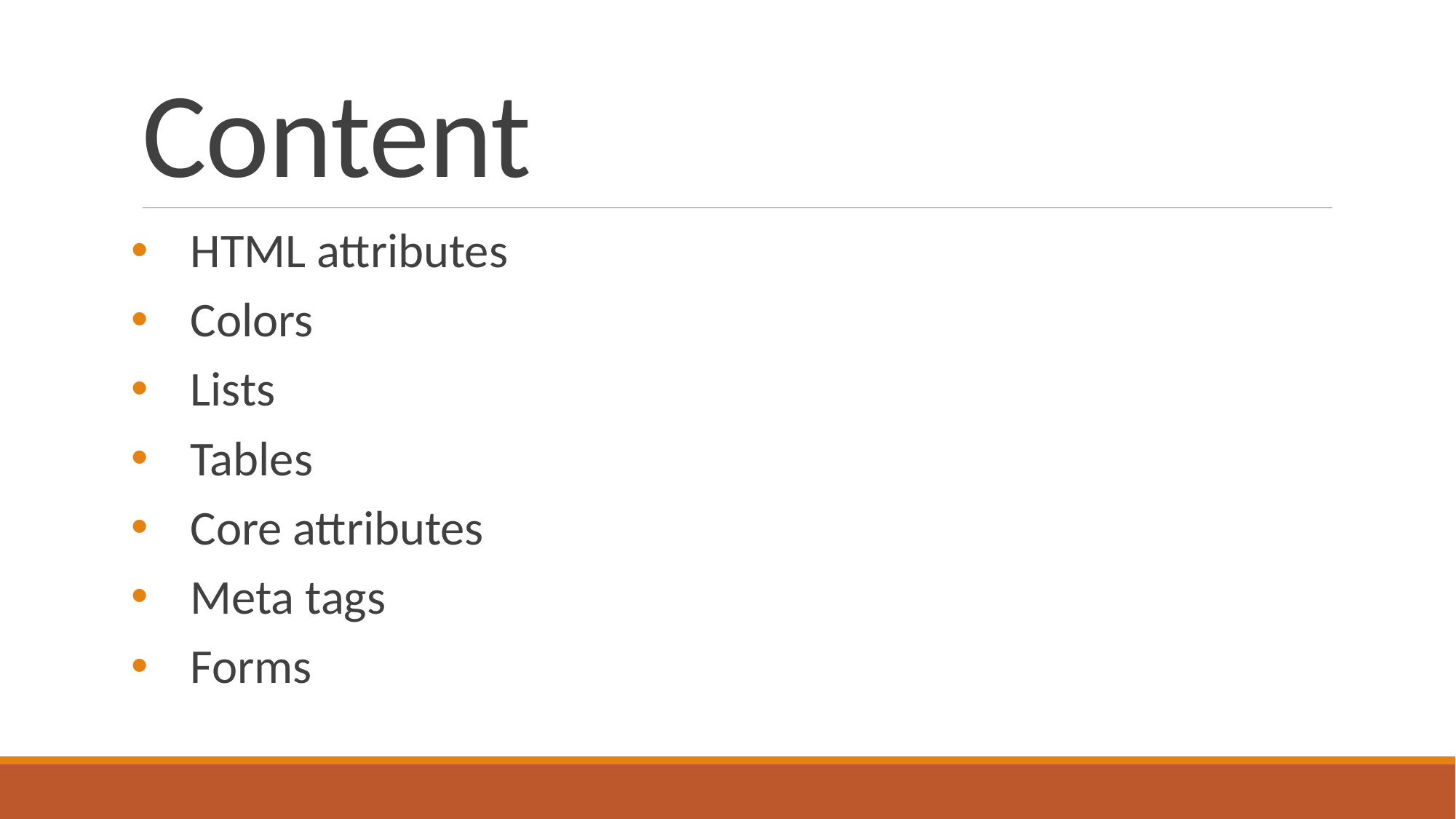

# Content
HTML attributes
Colors
Lists
Tables
Core attributes
Meta tags
Forms